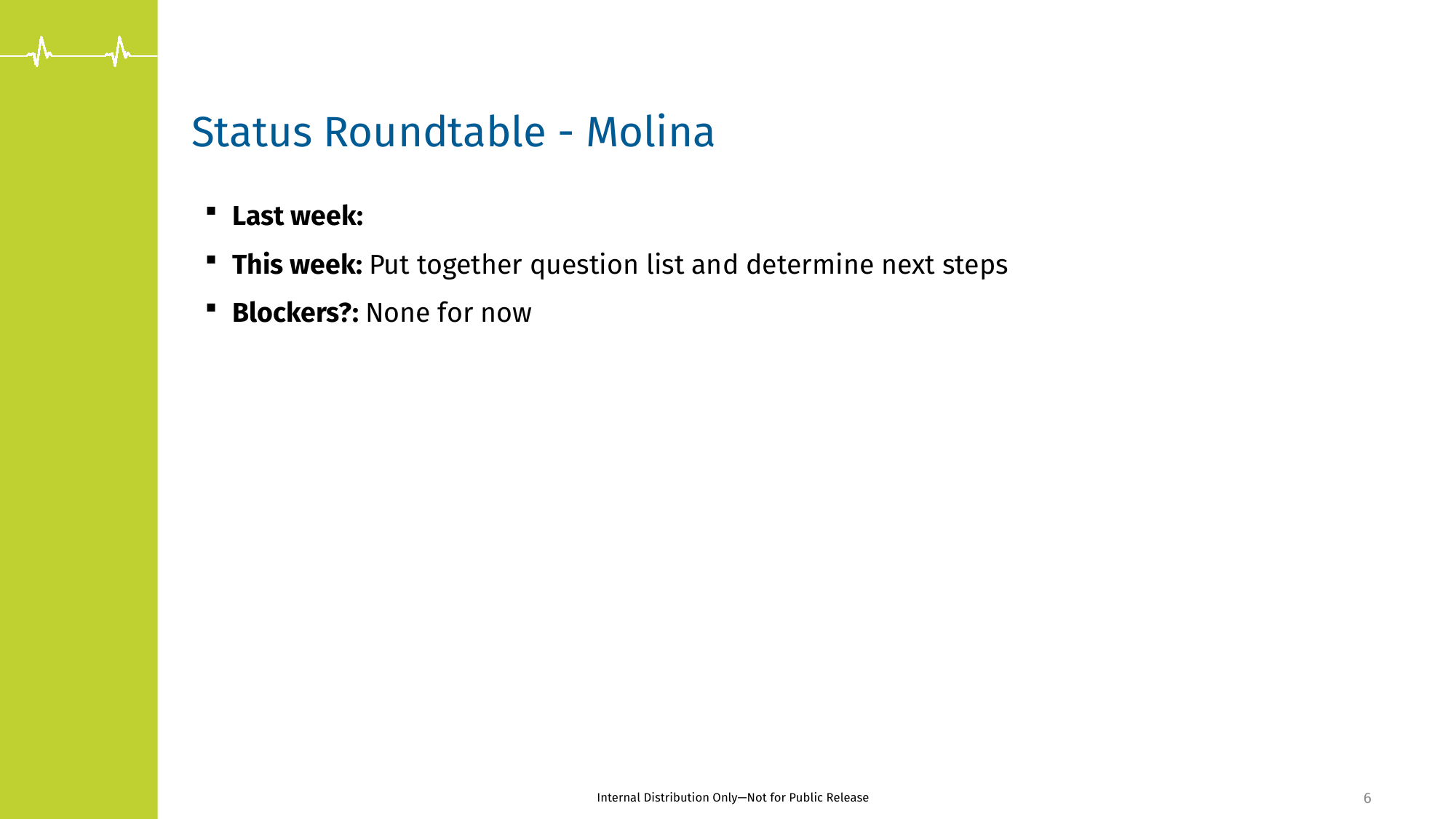

# Status Roundtable - Molina
Last week:
This week: Put together question list and determine next steps
Blockers?: None for now
6